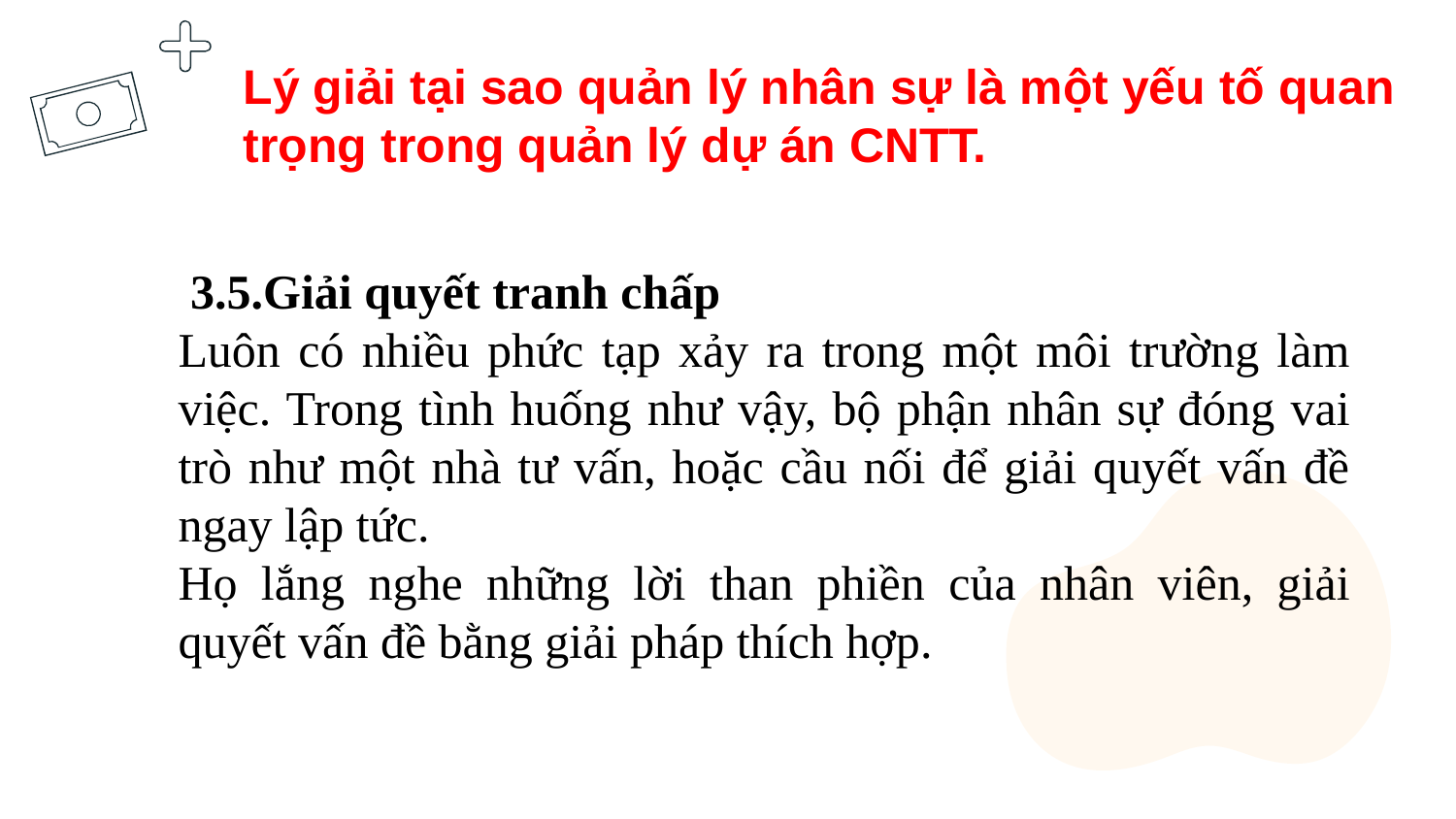

Lý giải tại sao quản lý nhân sự là một yếu tố quan trọng trong quản lý dự án CNTT.
 3.5.Giải quyết tranh chấp
Luôn có nhiều phức tạp xảy ra trong một môi trường làm việc. Trong tình huống như vậy, bộ phận nhân sự đóng vai trò như một nhà tư vấn, hoặc cầu nối để giải quyết vấn đề ngay lập tức.
Họ lắng nghe những lời than phiền của nhân viên, giải quyết vấn đề bằng giải pháp thích hợp.